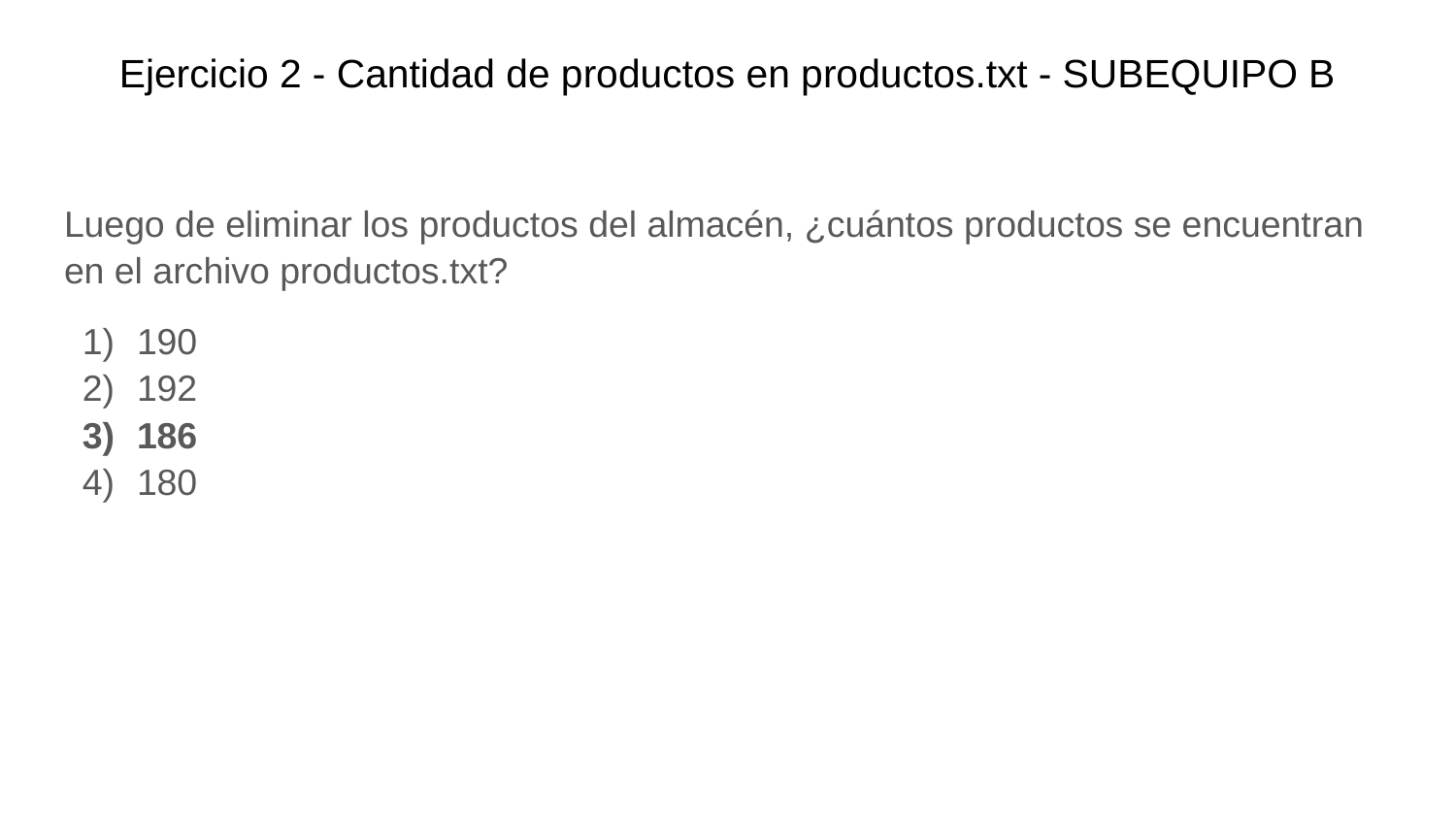

# Ejercicio 2 - Cantidad de productos en productos.txt - SUBEQUIPO B
Luego de eliminar los productos del almacén, ¿cuántos productos se encuentran en el archivo productos.txt?
190
192
186
180